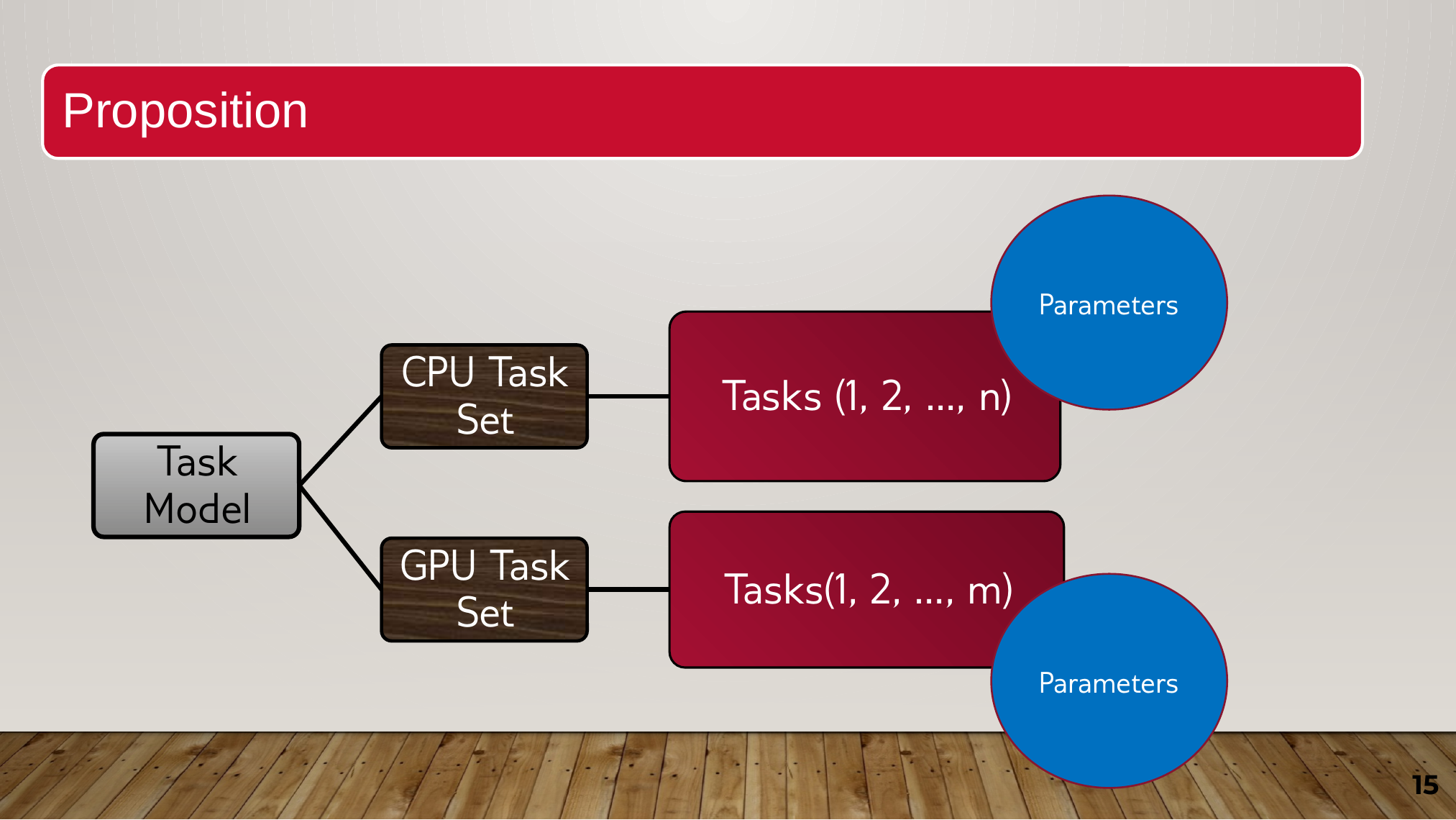

Proposition
Task Model

CPU Task Set

Tasks (1, 2, …, n)

GPU Task Set

Tasks(1, 2, …, m)

Parameters
Parameters
15